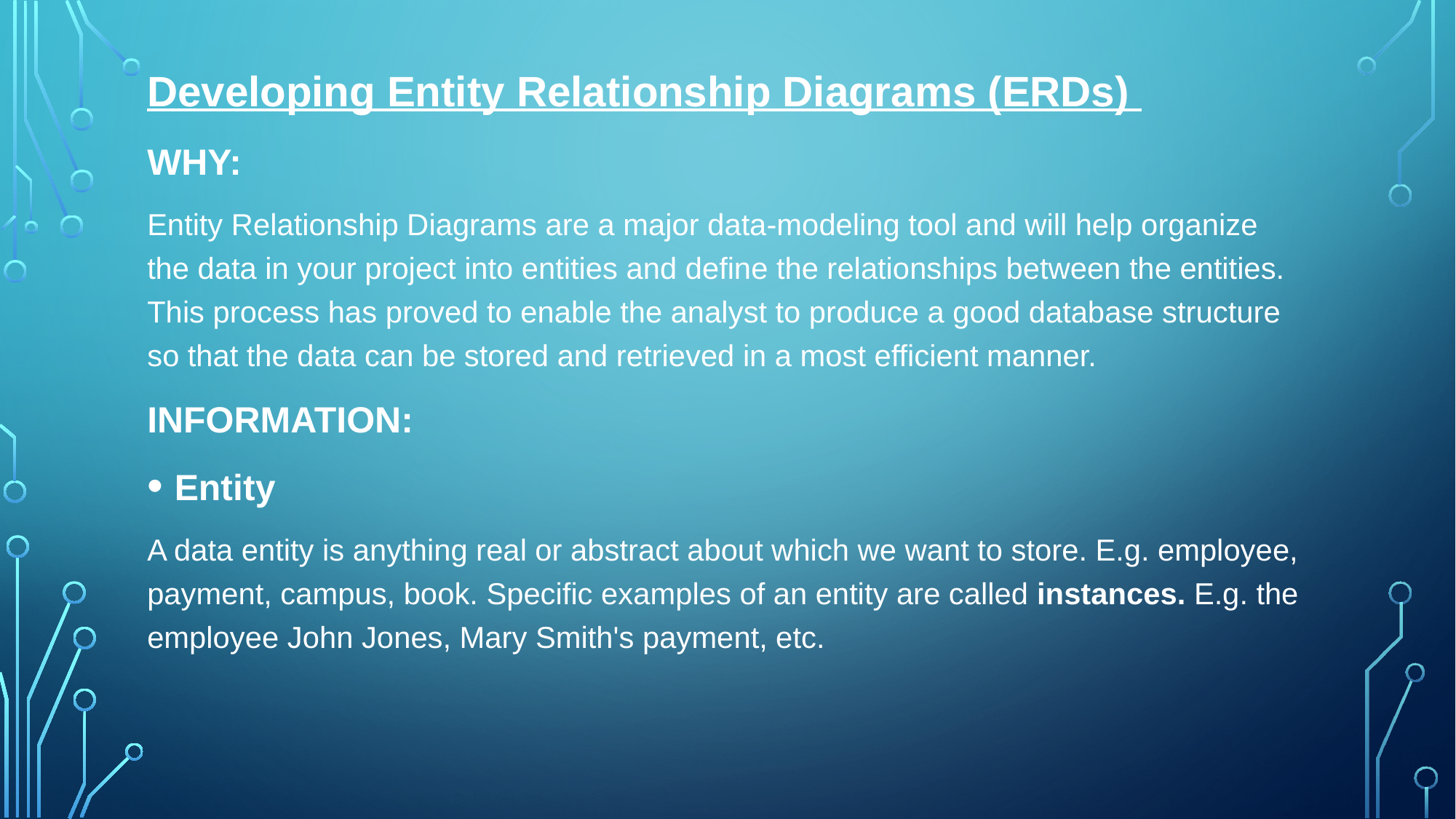

Developing Entity Relationship Diagrams (ERDs)
WHY:
Entity Relationship Diagrams are a major data-modeling tool and will help organize the data in your project into entities and define the relationships between the entities. This process has proved to enable the analyst to produce a good database structure so that the data can be stored and retrieved in a most efficient manner.
INFORMATION:
Entity
A data entity is anything real or abstract about which we want to store. E.g. employee, payment, campus, book. Specific examples of an entity are called instances. E.g. the employee John Jones, Mary Smith's payment, etc.